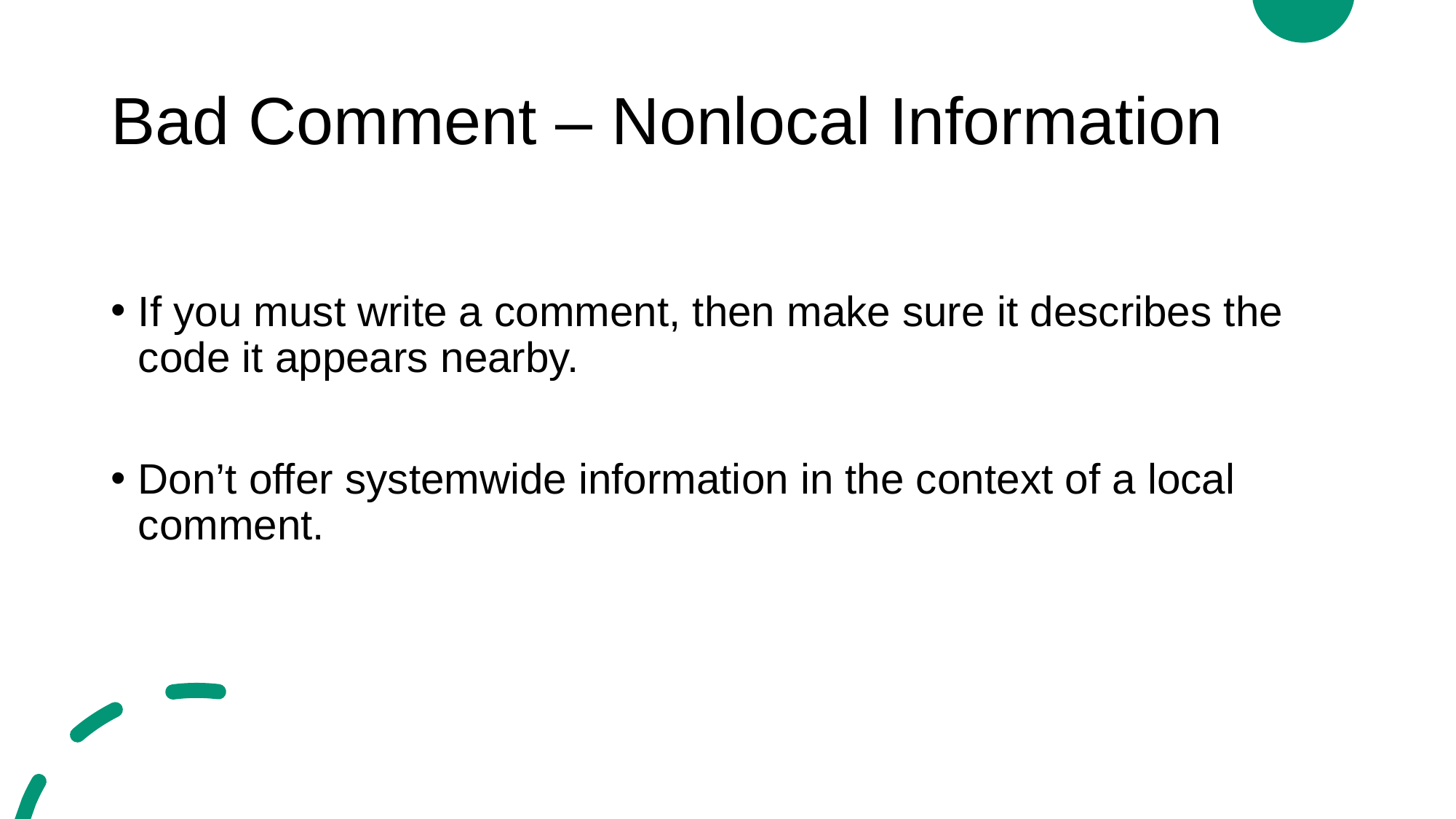

# Bad Comment – Nonlocal Information

If you must write a comment, then make sure it describes the code it appears nearby.

Don’t offer systemwide information in the context of a local comment.